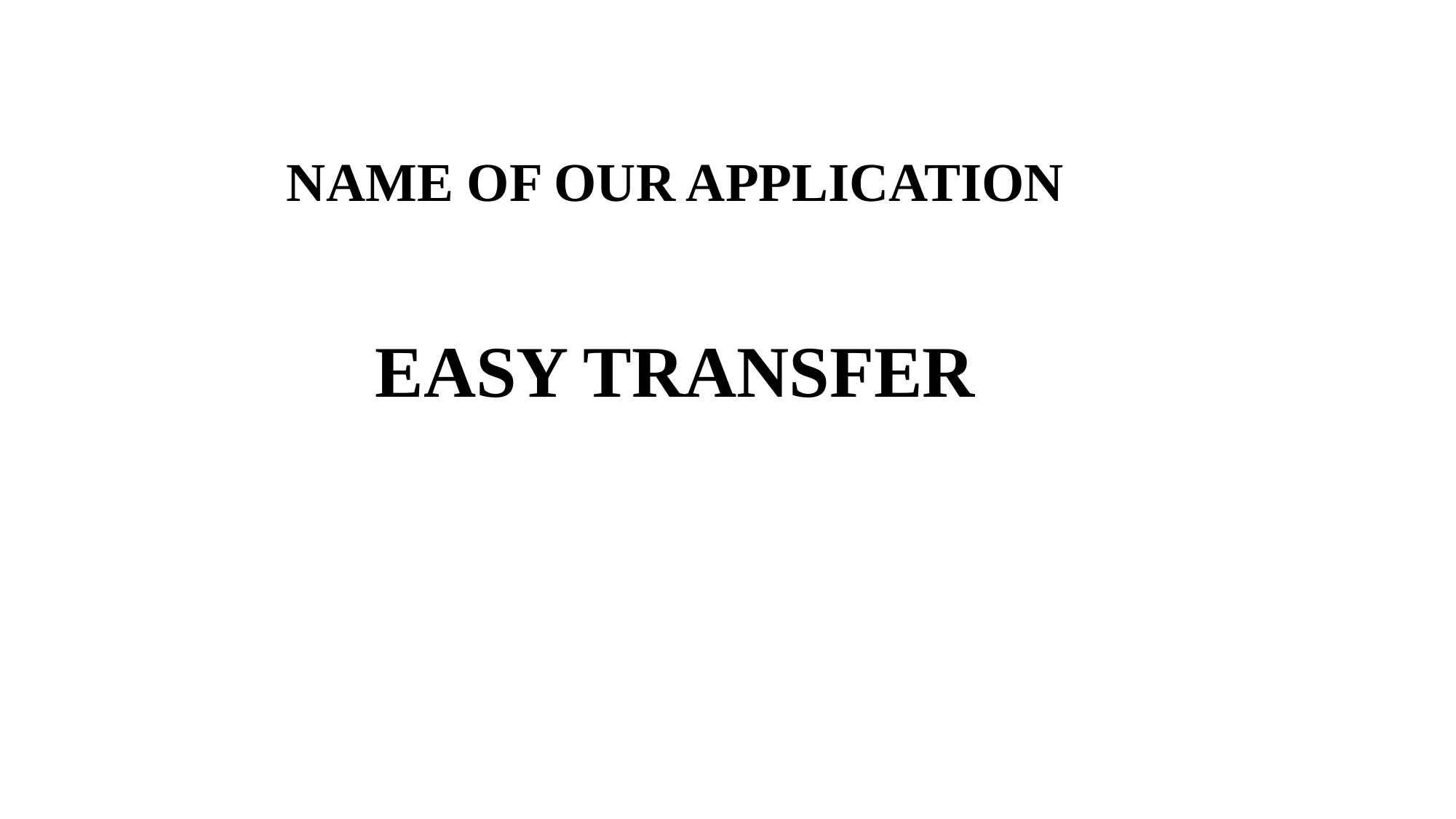

# NAME OF OUR APPLICATION
EASY TRANSFER